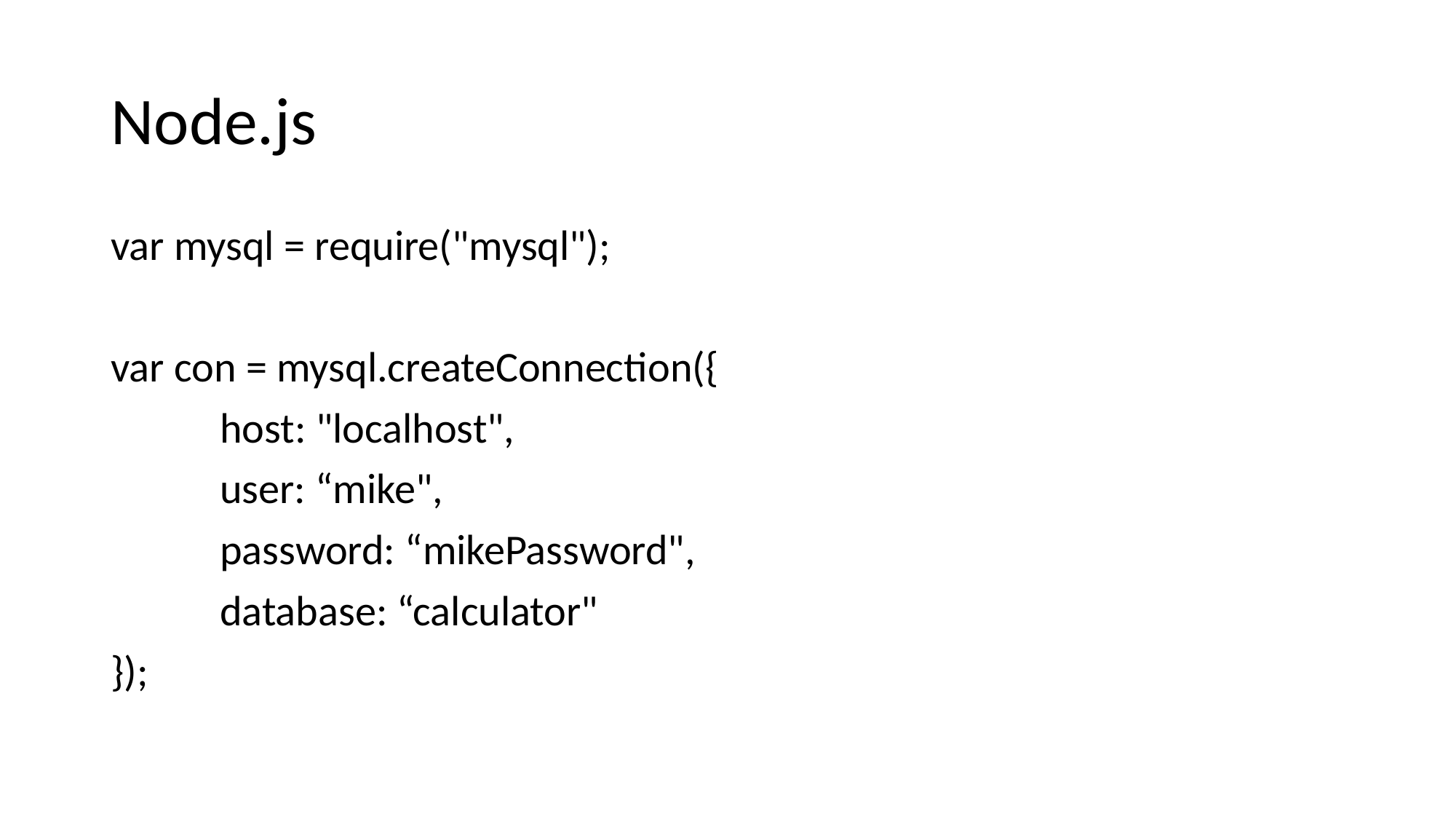

# Node.js
var mysql = require("mysql");

var con = mysql.createConnection({
  	host: "localhost",
  	user: “mike",
  	password: “mikePassword",
  	database: “calculator"
});